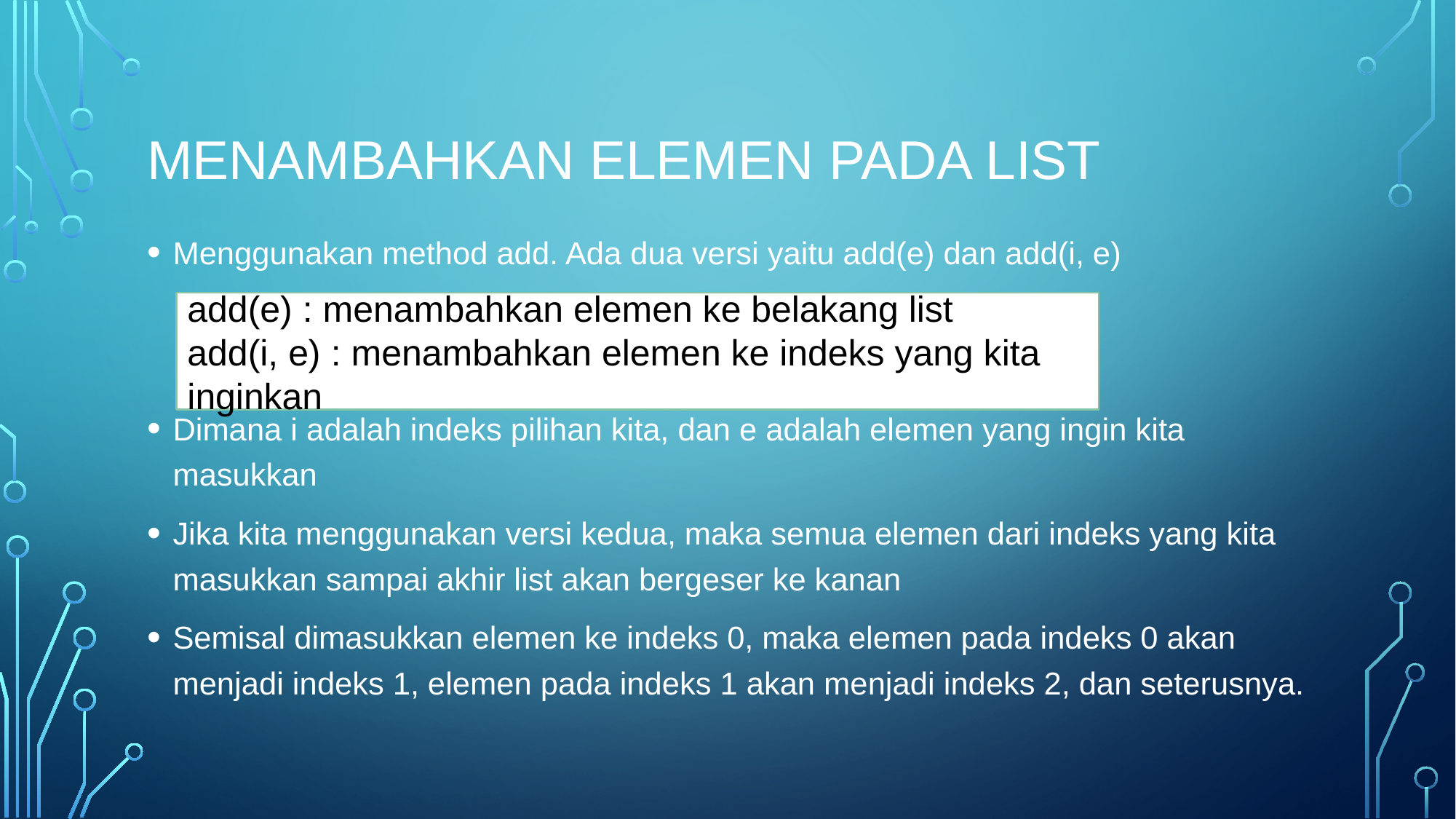

# Menambahkan elemen pada list
Menggunakan method add. Ada dua versi yaitu add(e) dan add(i, e)

Dimana i adalah indeks pilihan kita, dan e adalah elemen yang ingin kita masukkan
Jika kita menggunakan versi kedua, maka semua elemen dari indeks yang kita masukkan sampai akhir list akan bergeser ke kanan
Semisal dimasukkan elemen ke indeks 0, maka elemen pada indeks 0 akan menjadi indeks 1, elemen pada indeks 1 akan menjadi indeks 2, dan seterusnya.
add(e) : menambahkan elemen ke belakang list
add(i, e) : menambahkan elemen ke indeks yang kita inginkan